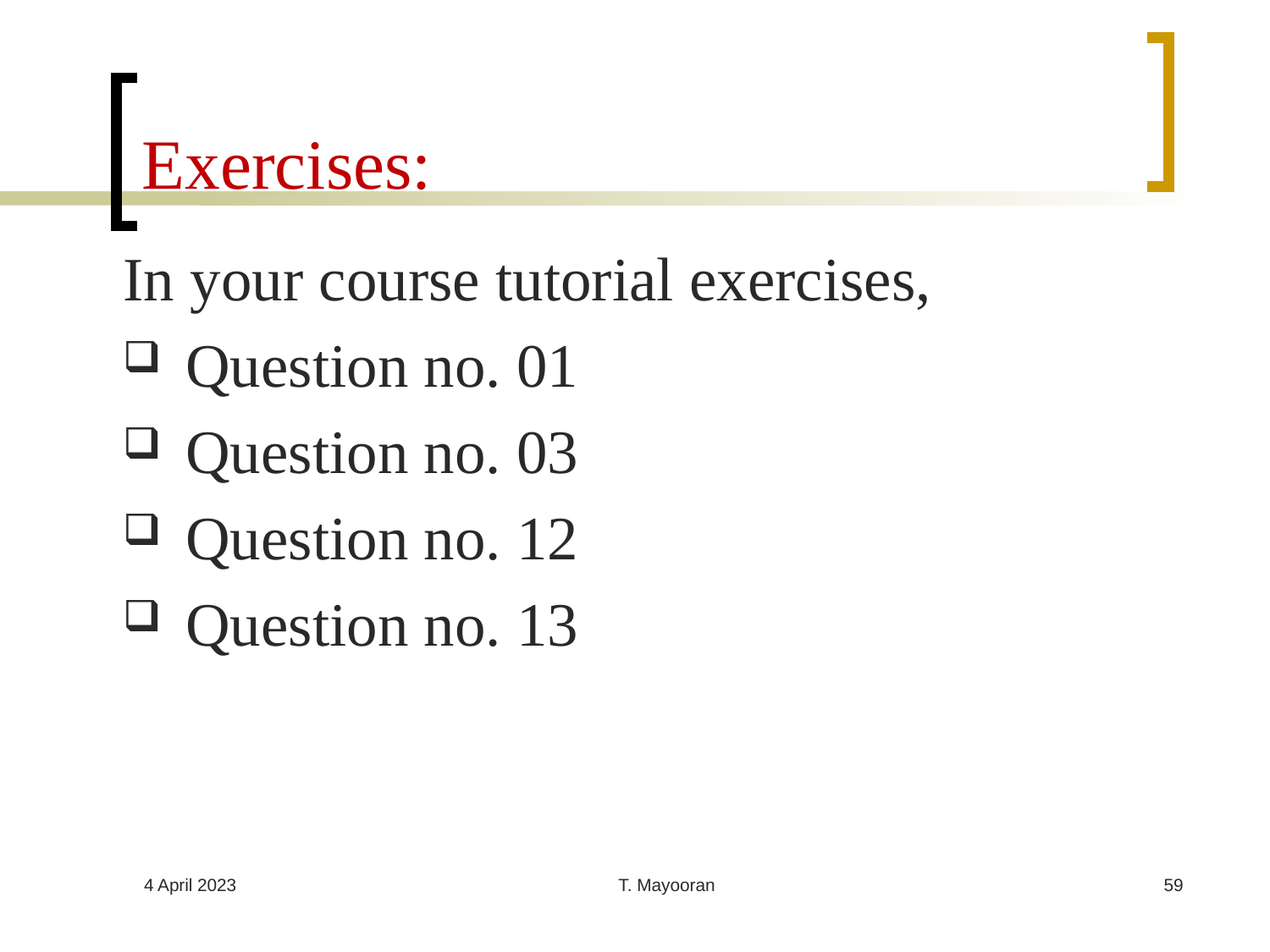

# Exercises:
In your course tutorial exercises,
Question no. 01
Question no. 03
Question no. 12
Question no. 13
4 April 2023
T. Mayooran
59